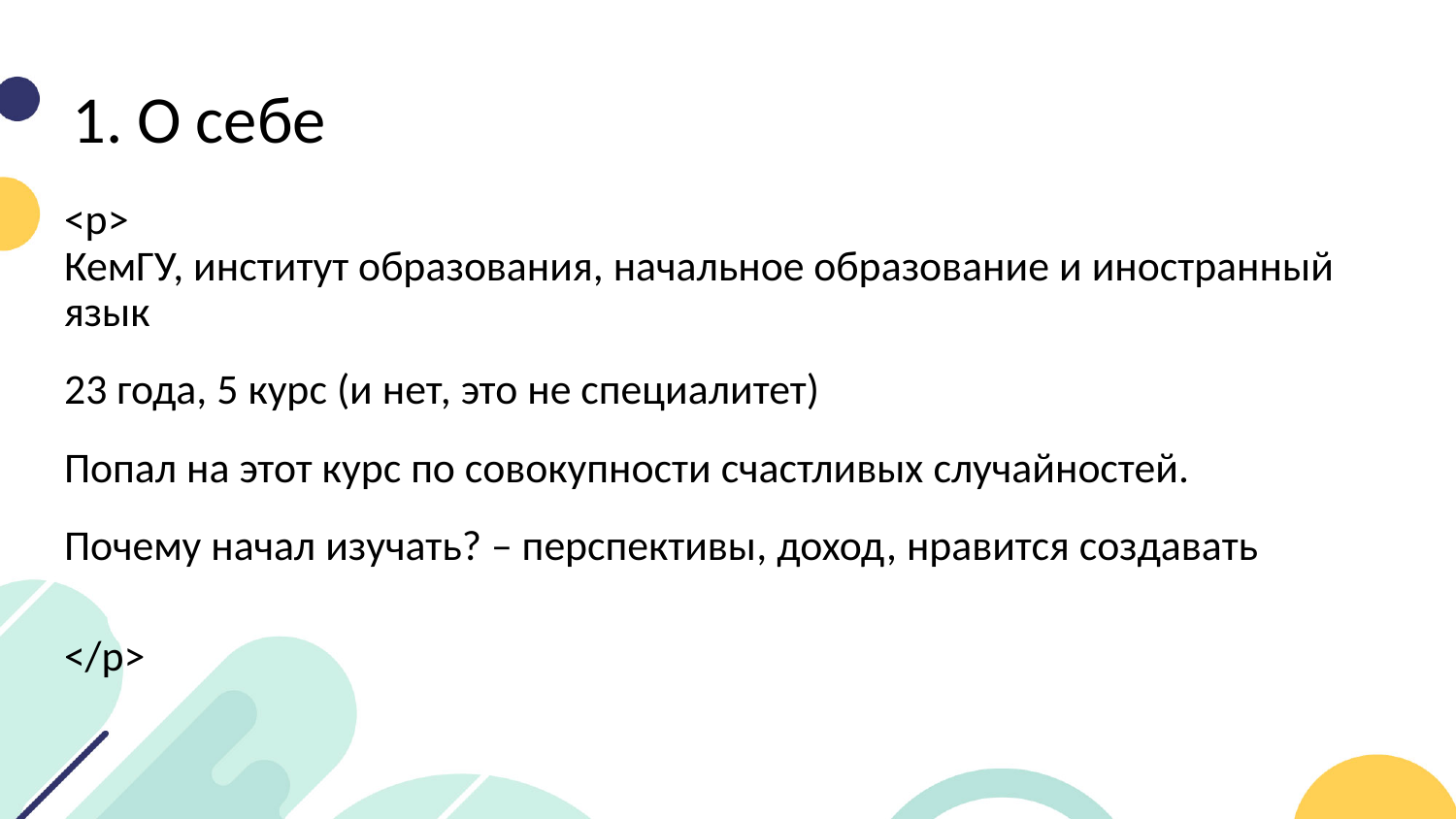

# О себе
<p>
КемГУ, институт образования, начальное образование и иностранный язык
23 года, 5 курс (и нет, это не специалитет)
Попал на этот курс по совокупности счастливых случайностей.
Почему начал изучать? – перспективы, доход, нравится создавать
</p>